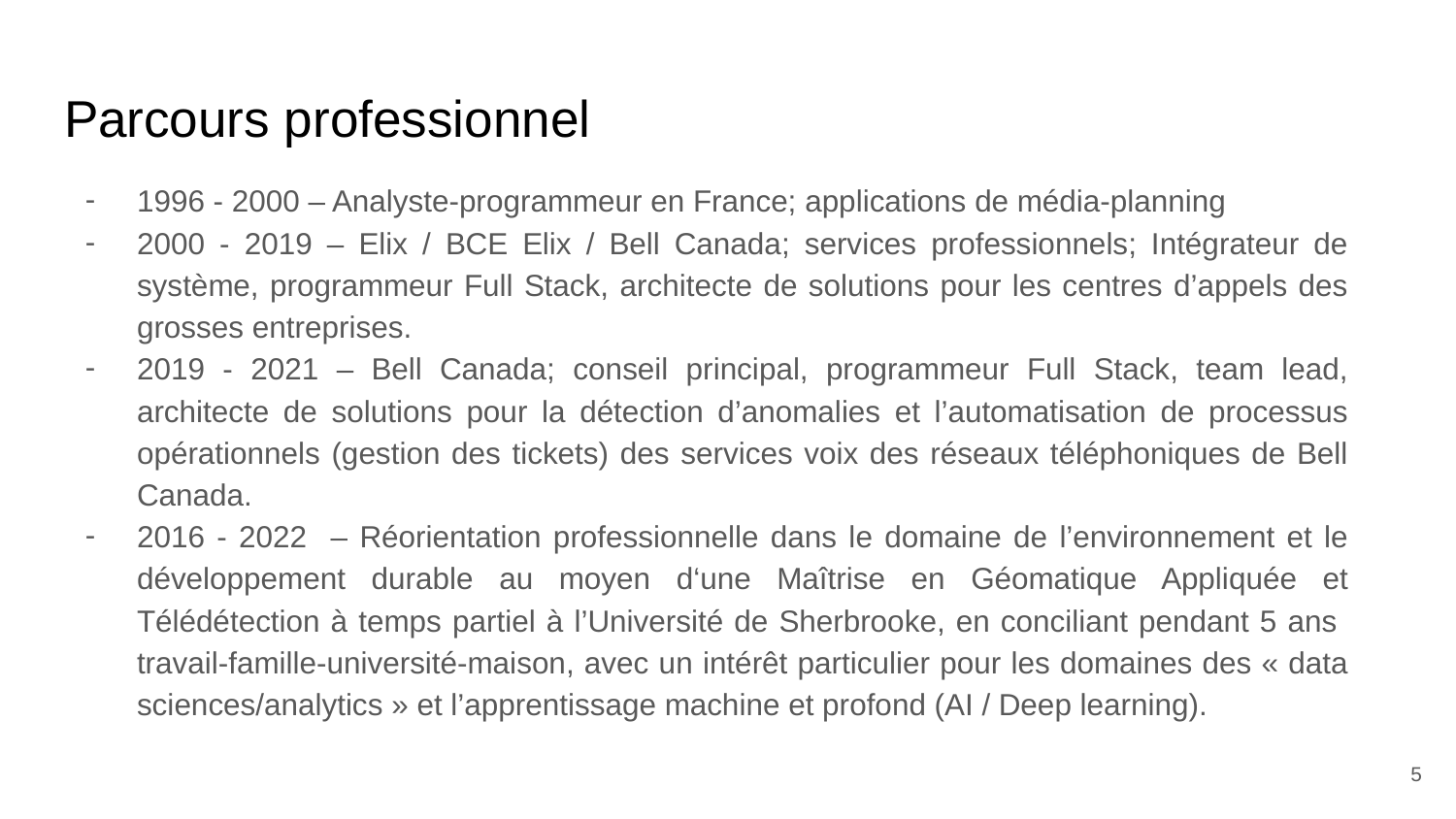

# Parcours professionnel
1996 - 2000 – Analyste-programmeur en France; applications de média-planning
2000 - 2019 – Elix / BCE Elix / Bell Canada; services professionnels; Intégrateur de système, programmeur Full Stack, architecte de solutions pour les centres d’appels des grosses entreprises.
2019 - 2021 – Bell Canada; conseil principal, programmeur Full Stack, team lead, architecte de solutions pour la détection d’anomalies et l’automatisation de processus opérationnels (gestion des tickets) des services voix des réseaux téléphoniques de Bell Canada.
2016 - 2022  – Réorientation professionnelle dans le domaine de l’environnement et le développement durable au moyen d‘une Maîtrise en Géomatique Appliquée et Télédétection à temps partiel à l’Université de Sherbrooke, en conciliant pendant 5 ans  travail-famille-université-maison, avec un intérêt particulier pour les domaines des « data sciences/analytics » et l’apprentissage machine et profond (AI / Deep learning).
5